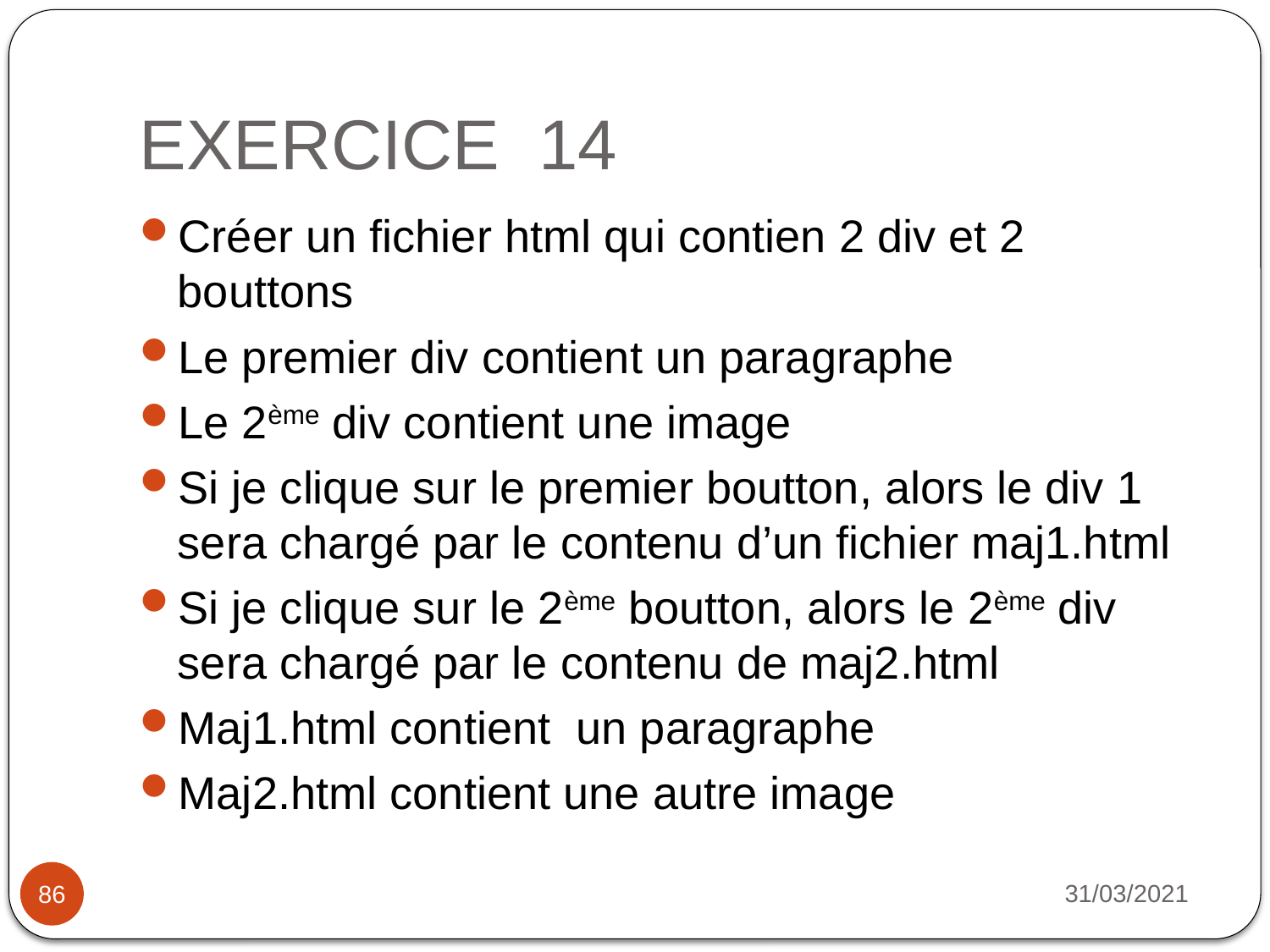

# EXERCICE  14
Créer un fichier html qui contien 2 div et 2 bouttons
Le premier div contient un paragraphe
Le 2ème div contient une image
Si je clique sur le premier boutton, alors le div 1 sera chargé par le contenu d’un fichier maj1.html
Si je clique sur le 2ème boutton, alors le 2ème div sera chargé par le contenu de maj2.html
Maj1.html contient  un paragraphe
Maj2.html contient une autre image
31/03/2021
86